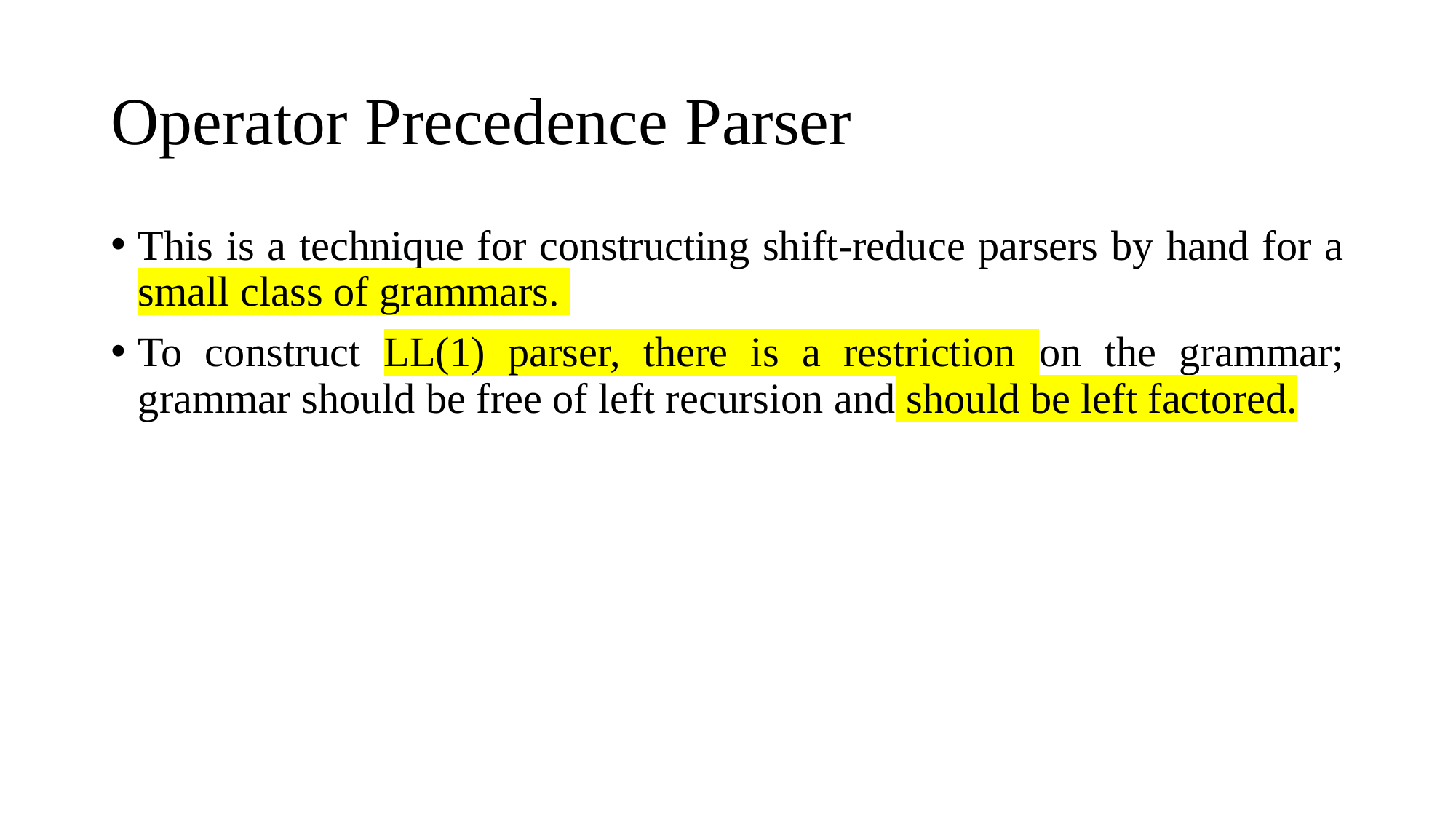

# Operator Precedence Parser
This is a technique for constructing shift-reduce parsers by hand for a small class of grammars.
To construct LL(1) parser, there is a restriction on the grammar; grammar should be free of left recursion and should be left factored.